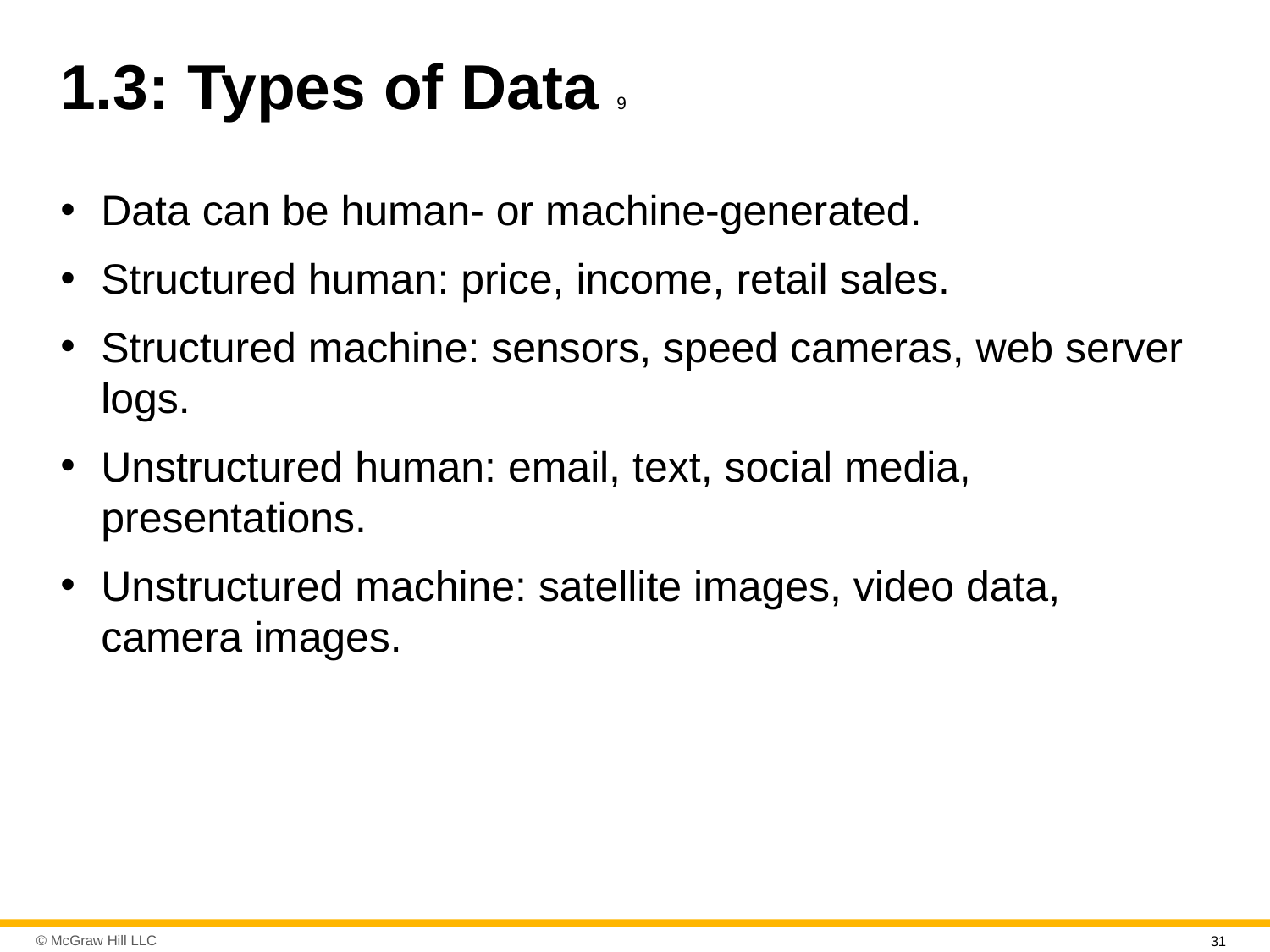

# 1.3: Types of Data 9
Data can be human- or machine-generated.
Structured human: price, income, retail sales.
Structured machine: sensors, speed cameras, web server logs.
Unstructured human: email, text, social media, presentations.
Unstructured machine: satellite images, video data, camera images.
31